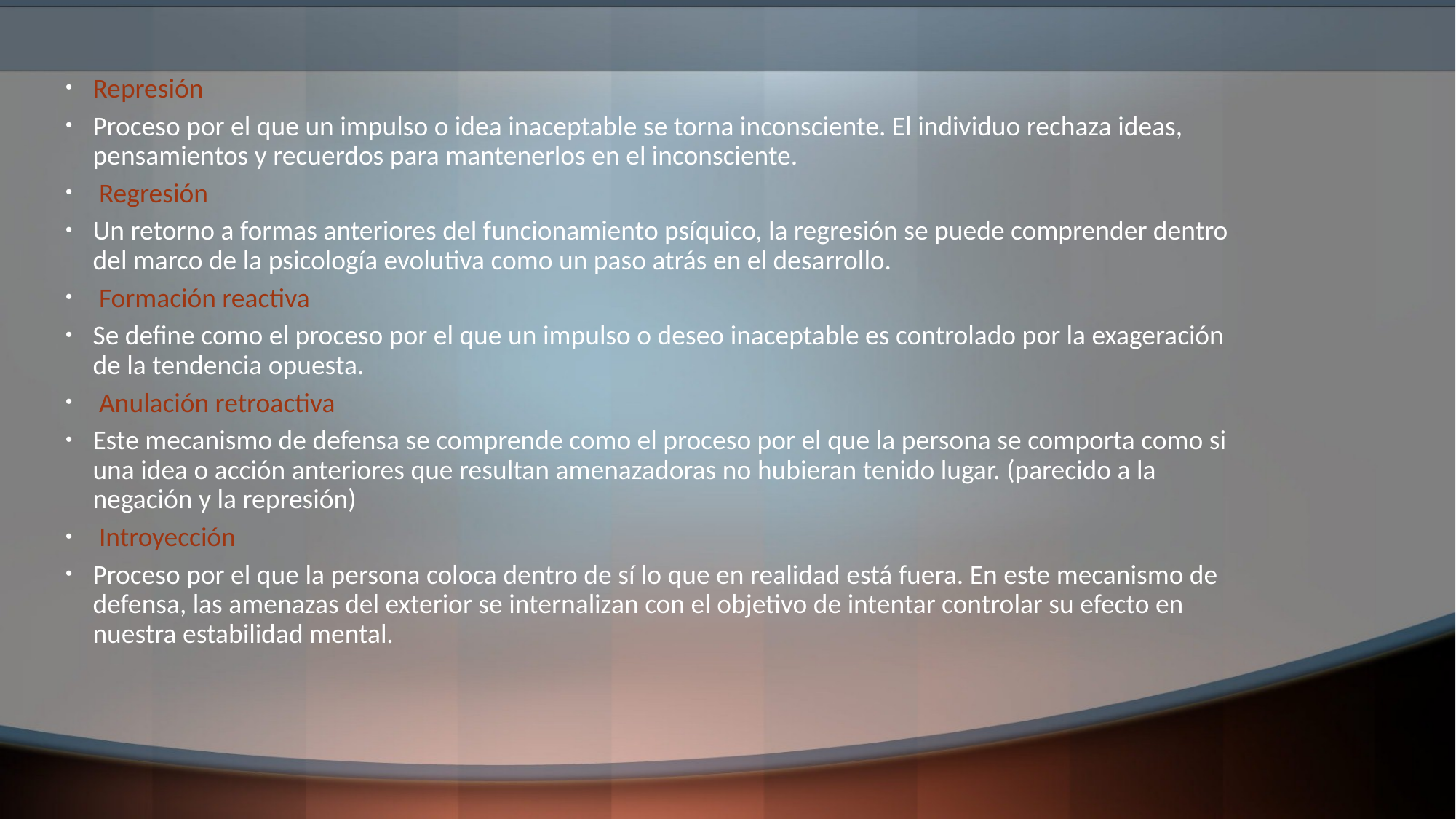

Represión
Proceso por el que un impulso o idea inaceptable se torna inconsciente. El individuo rechaza ideas, pensamientos y recuerdos para mantenerlos en el inconsciente.
 Regresión
Un retorno a formas anteriores del funcionamiento psíquico, la regresión se puede comprender dentro del marco de la psicología evolutiva como un paso atrás en el desarrollo.
 Formación reactiva
Se define como el proceso por el que un impulso o deseo inaceptable es controlado por la exageración de la tendencia opuesta.
 Anulación retroactiva
Este mecanismo de defensa se comprende como el proceso por el que la persona se comporta como si una idea o acción anteriores que resultan amenazadoras no hubieran tenido lugar. (parecido a la negación y la represión)
 Introyección
Proceso por el que la persona coloca dentro de sí lo que en realidad está fuera. En este mecanismo de defensa, las amenazas del exterior se internalizan con el objetivo de intentar controlar su efecto en nuestra estabilidad mental.